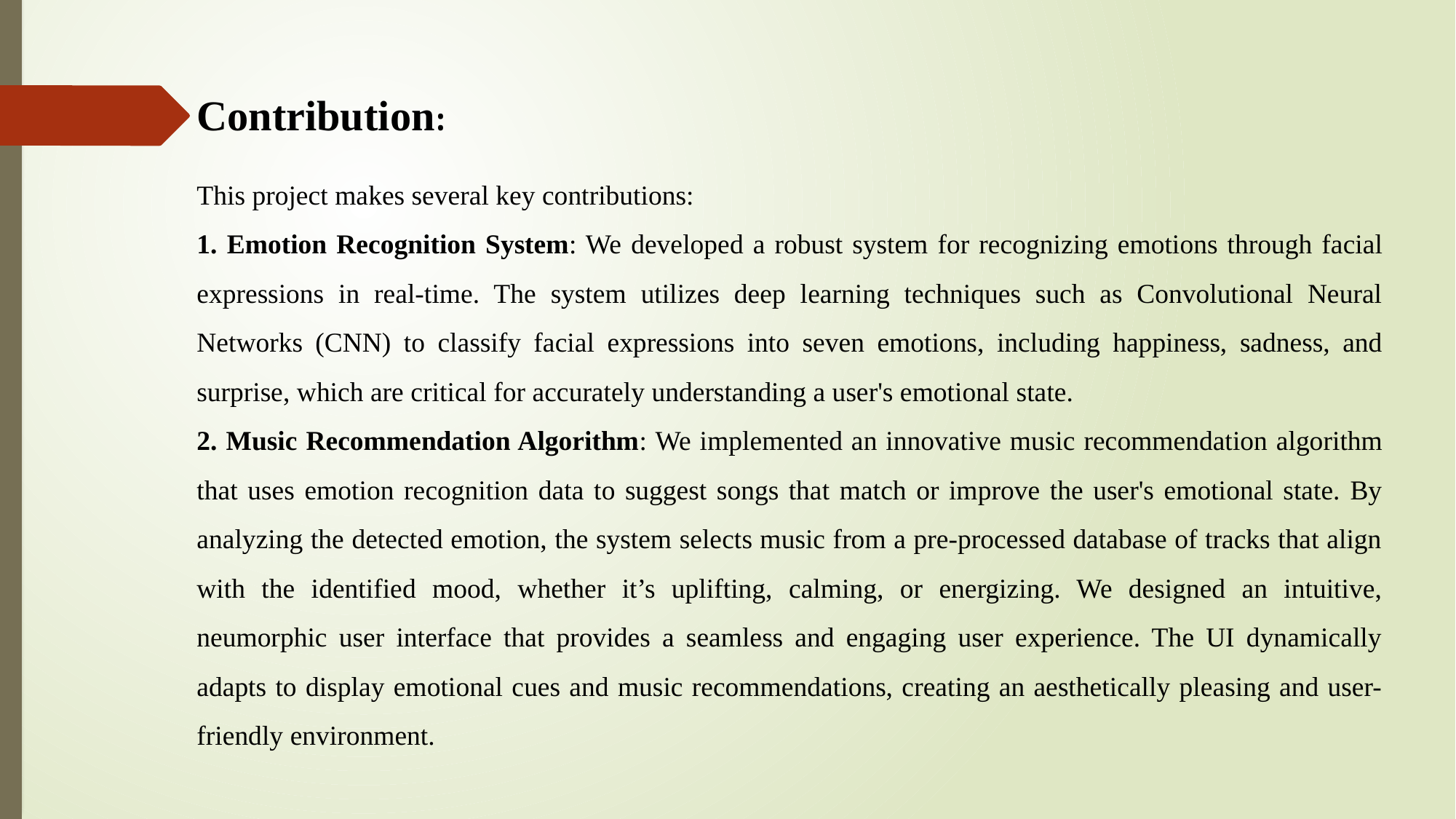

Contribution:

This project makes several key contributions:
1. Emotion Recognition System: We developed a robust system for recognizing emotions through facial expressions in real-time. The system utilizes deep learning techniques such as Convolutional Neural Networks (CNN) to classify facial expressions into seven emotions, including happiness, sadness, and surprise, which are critical for accurately understanding a user's emotional state.
2. Music Recommendation Algorithm: We implemented an innovative music recommendation algorithm that uses emotion recognition data to suggest songs that match or improve the user's emotional state. By analyzing the detected emotion, the system selects music from a pre-processed database of tracks that align with the identified mood, whether it’s uplifting, calming, or energizing. We designed an intuitive, neumorphic user interface that provides a seamless and engaging user experience. The UI dynamically adapts to display emotional cues and music recommendations, creating an aesthetically pleasing and user-friendly environment.